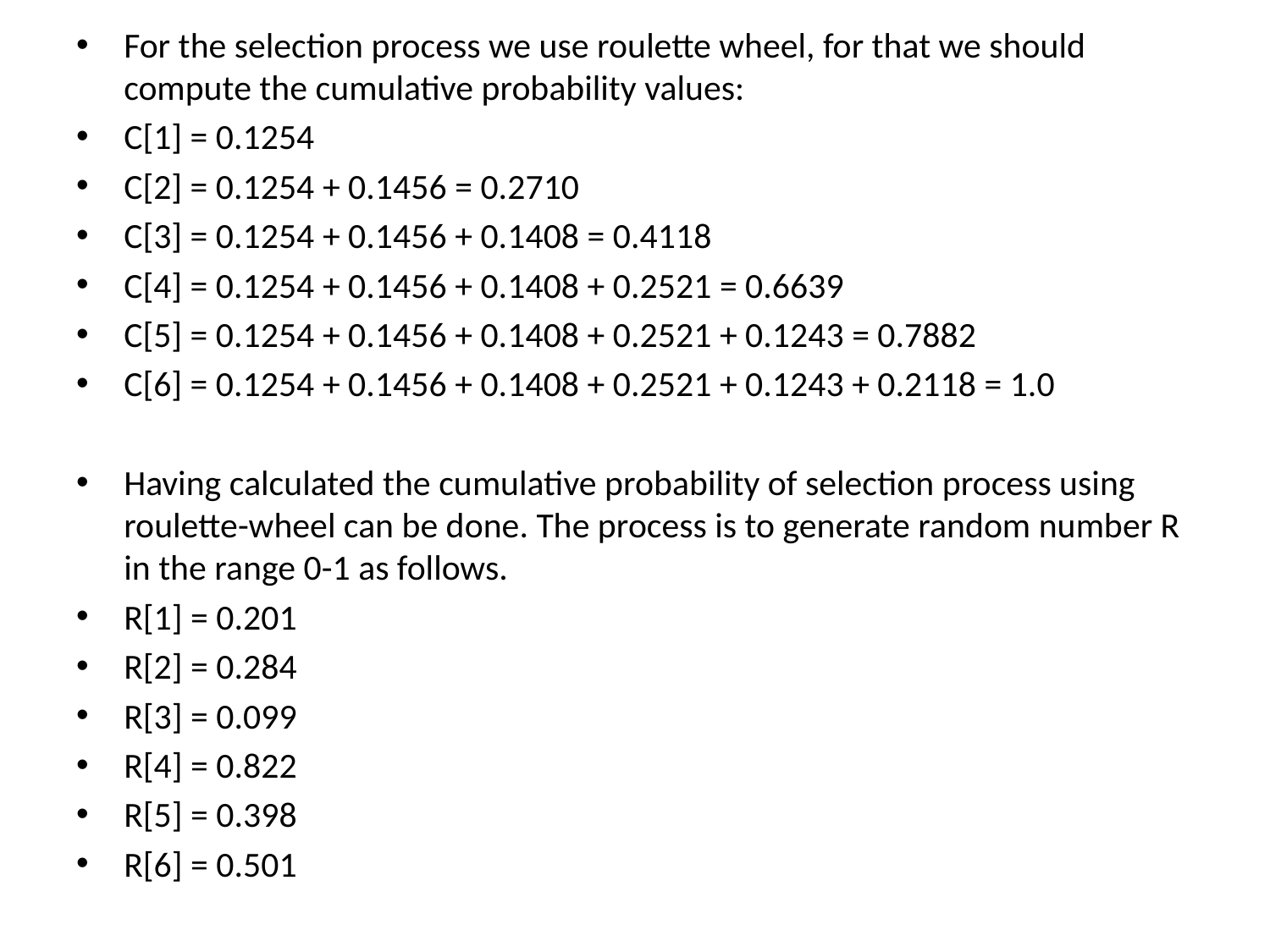

For the selection process we use roulette wheel, for that we should compute the cumulative probability values:
C[1] = 0.1254
C[2] = 0.1254 + 0.1456 = 0.2710
C[3] = 0.1254 + 0.1456 + 0.1408 = 0.4118
C[4] = 0.1254 + 0.1456 + 0.1408 + 0.2521 = 0.6639
C[5] = 0.1254 + 0.1456 + 0.1408 + 0.2521 + 0.1243 = 0.7882
C[6] = 0.1254 + 0.1456 + 0.1408 + 0.2521 + 0.1243 + 0.2118 = 1.0

Having calculated the cumulative probability of selection process using roulette-wheel can be done. The process is to generate random number R in the range 0-1 as follows.
R[1] = 0.201
R[2] = 0.284
R[3] = 0.099
R[4] = 0.822
R[5] = 0.398
R[6] = 0.501